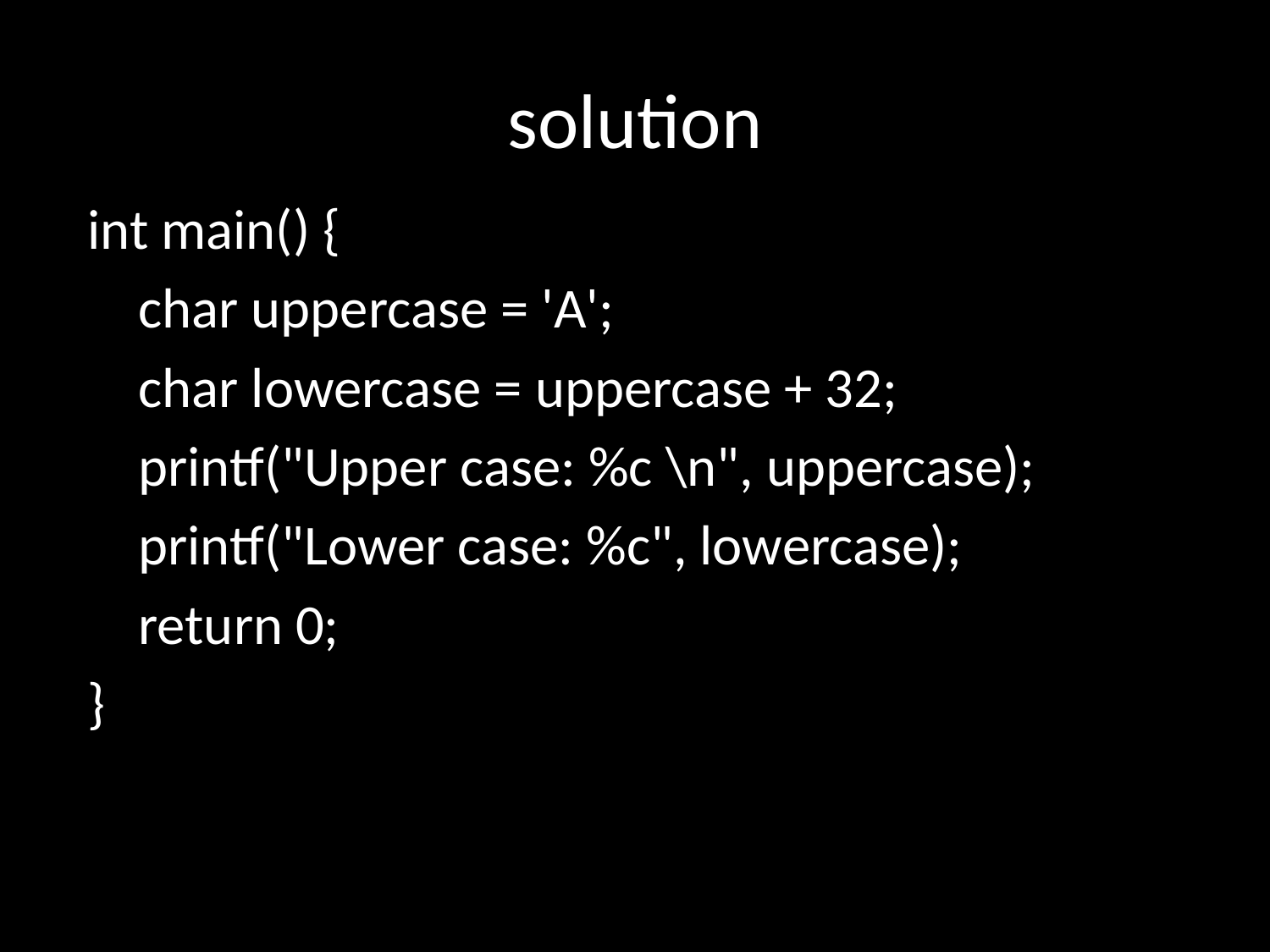

# solution
int main() {
    char uppercase = 'A';
    char lowercase = uppercase + 32;
    printf("Upper case: %c \n", uppercase);
    printf("Lower case: %c", lowercase);
    return 0;
}